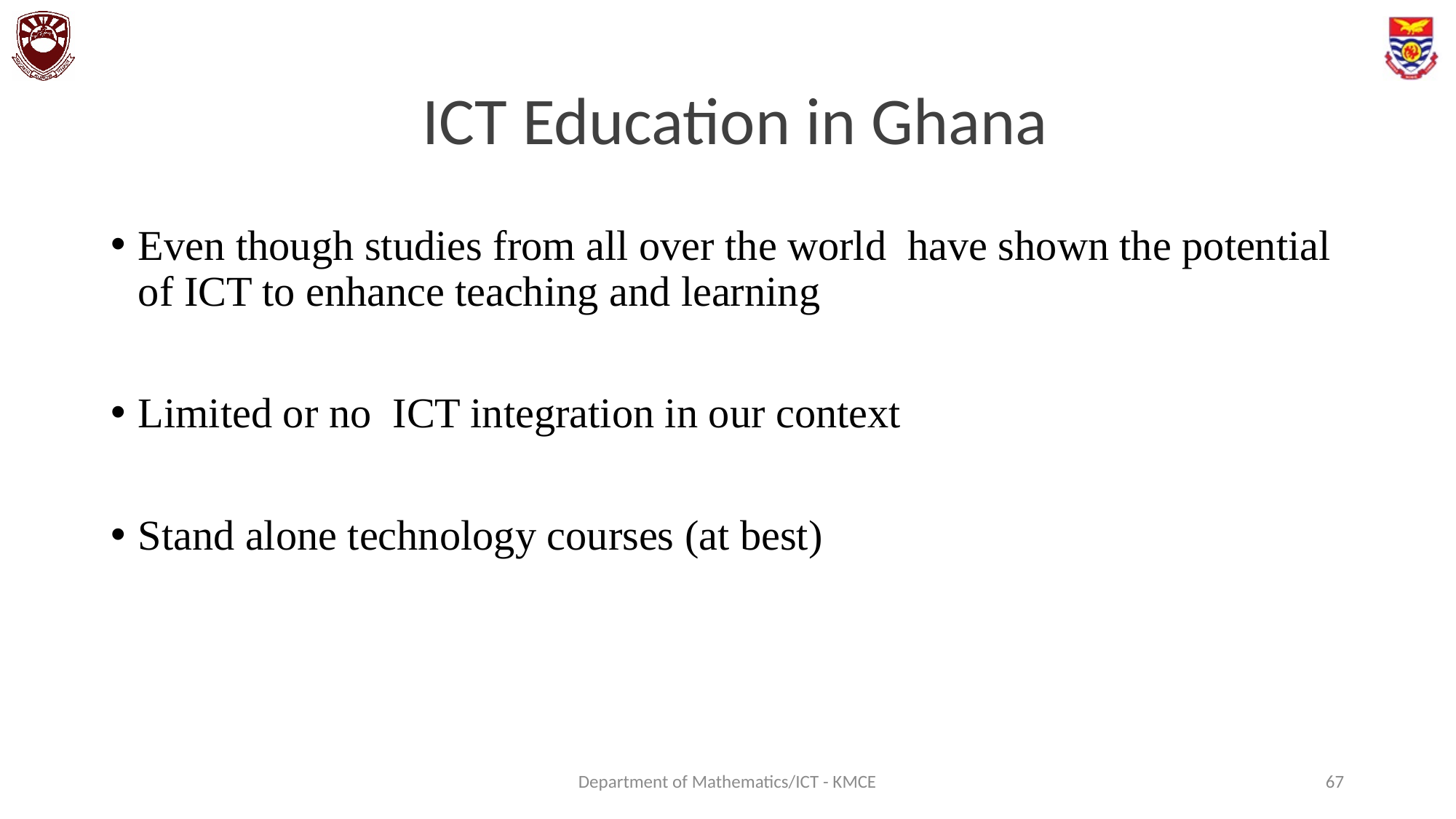

# ICT Education in Ghana
Even though studies from all over the world  have shown the potential of ICT to enhance teaching and learning

Limited or no  ICT integration in our context

Stand alone technology courses (at best)
Department of Mathematics/ICT - KMCE
67